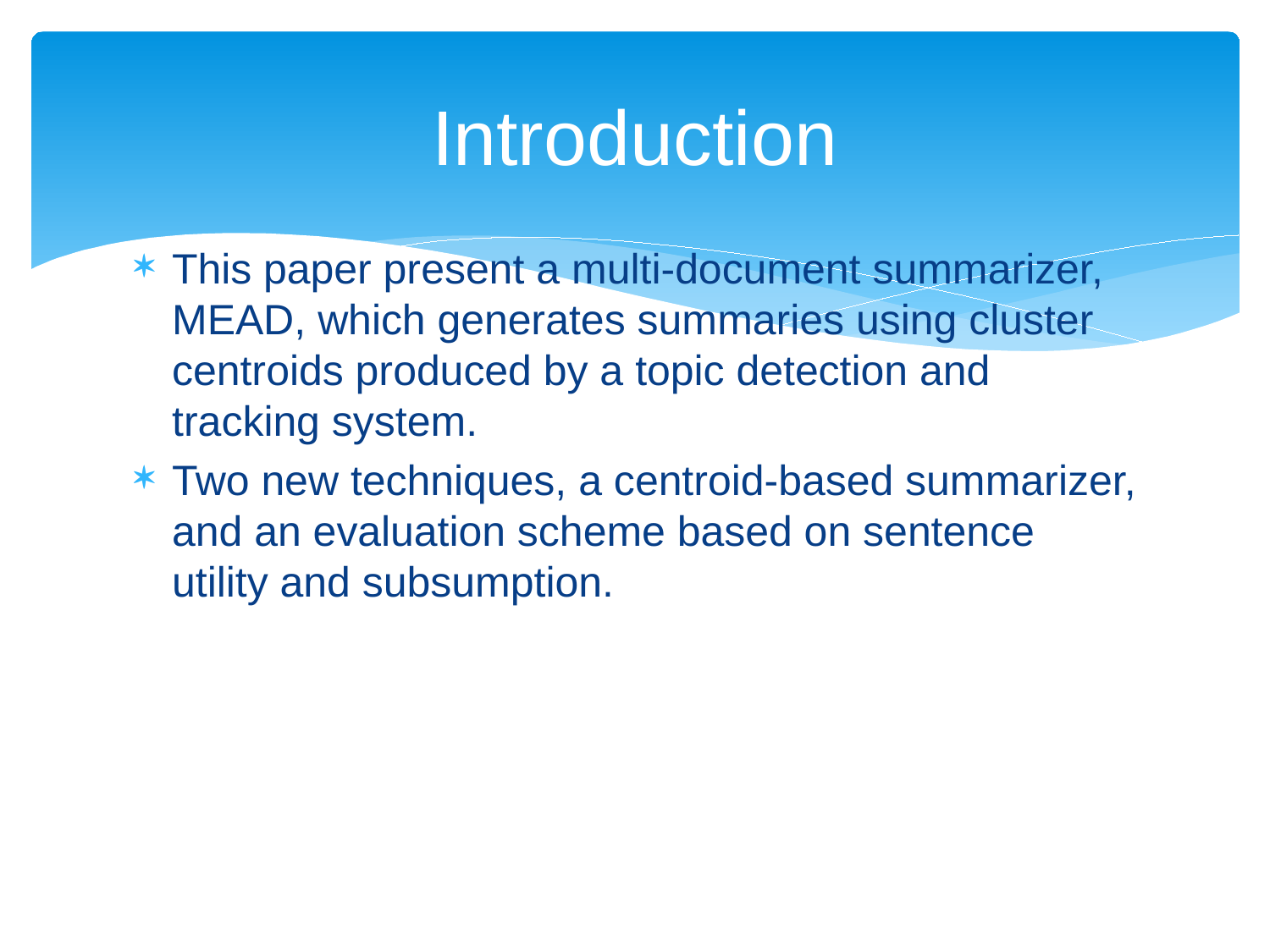

# Introduction
This paper present a multi-document summarizer, MEAD, which generates summaries using cluster centroids produced by a topic detection and tracking system.
Two new techniques, a centroid-based summarizer, and an evaluation scheme based on sentence utility and subsumption.